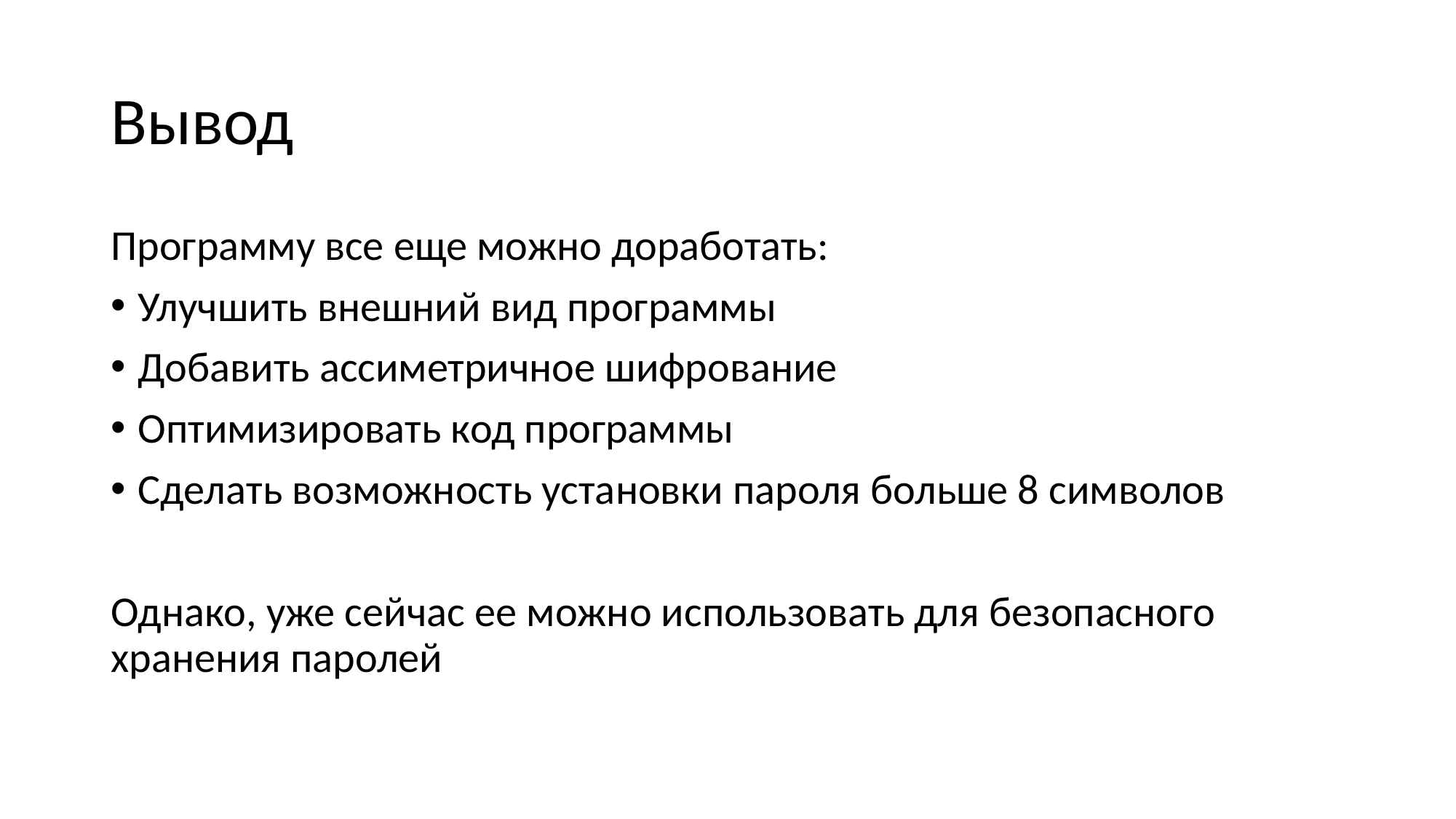

# Вывод
Программу все еще можно доработать:
Улучшить внешний вид программы
Добавить ассиметричное шифрование
Оптимизировать код программы
Сделать возможность установки пароля больше 8 символов

Однако, уже сейчас ее можно использовать для безопасного хранения паролей